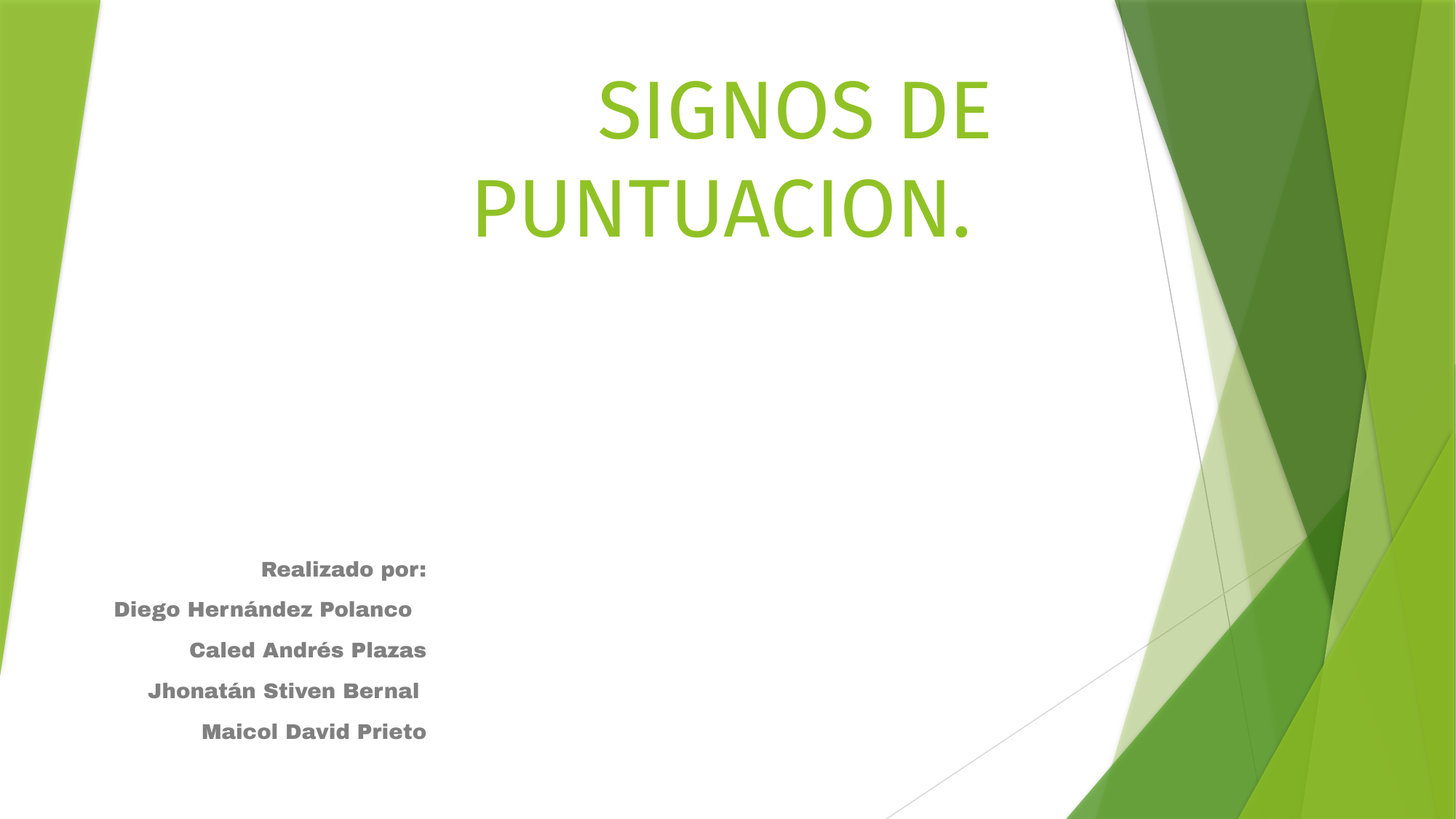

# SIGNOS DE PUNTUACION.

Realizado por:
Diego Hernández Polanco
Caled Andrés Plazas
Jhonatán Stiven Bernal
Maicol David Prieto